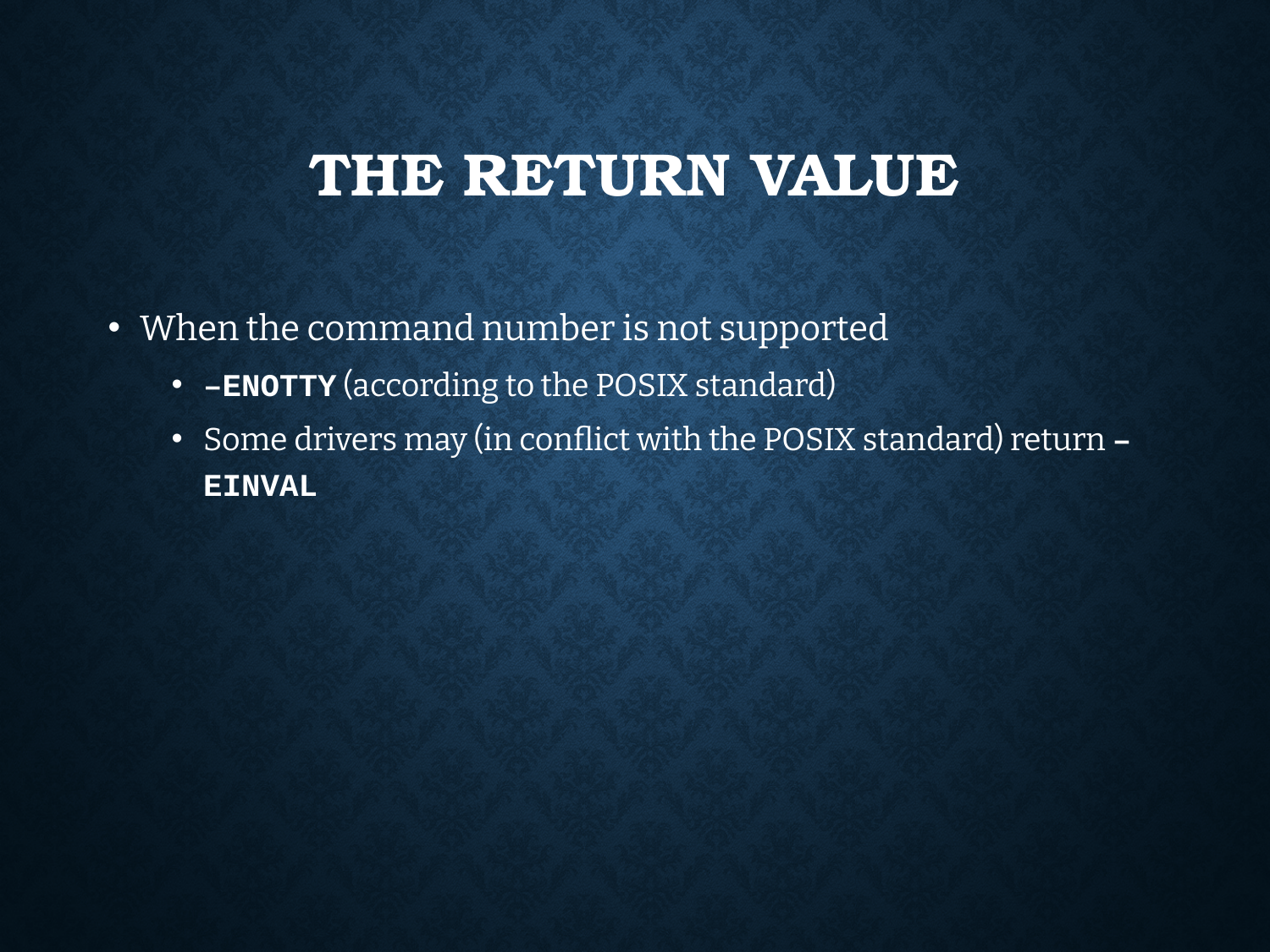

# The Return Value
When the command number is not supported
–ENOTTY (according to the POSIX standard)
Some drivers may (in conflict with the POSIX standard) return –EINVAL